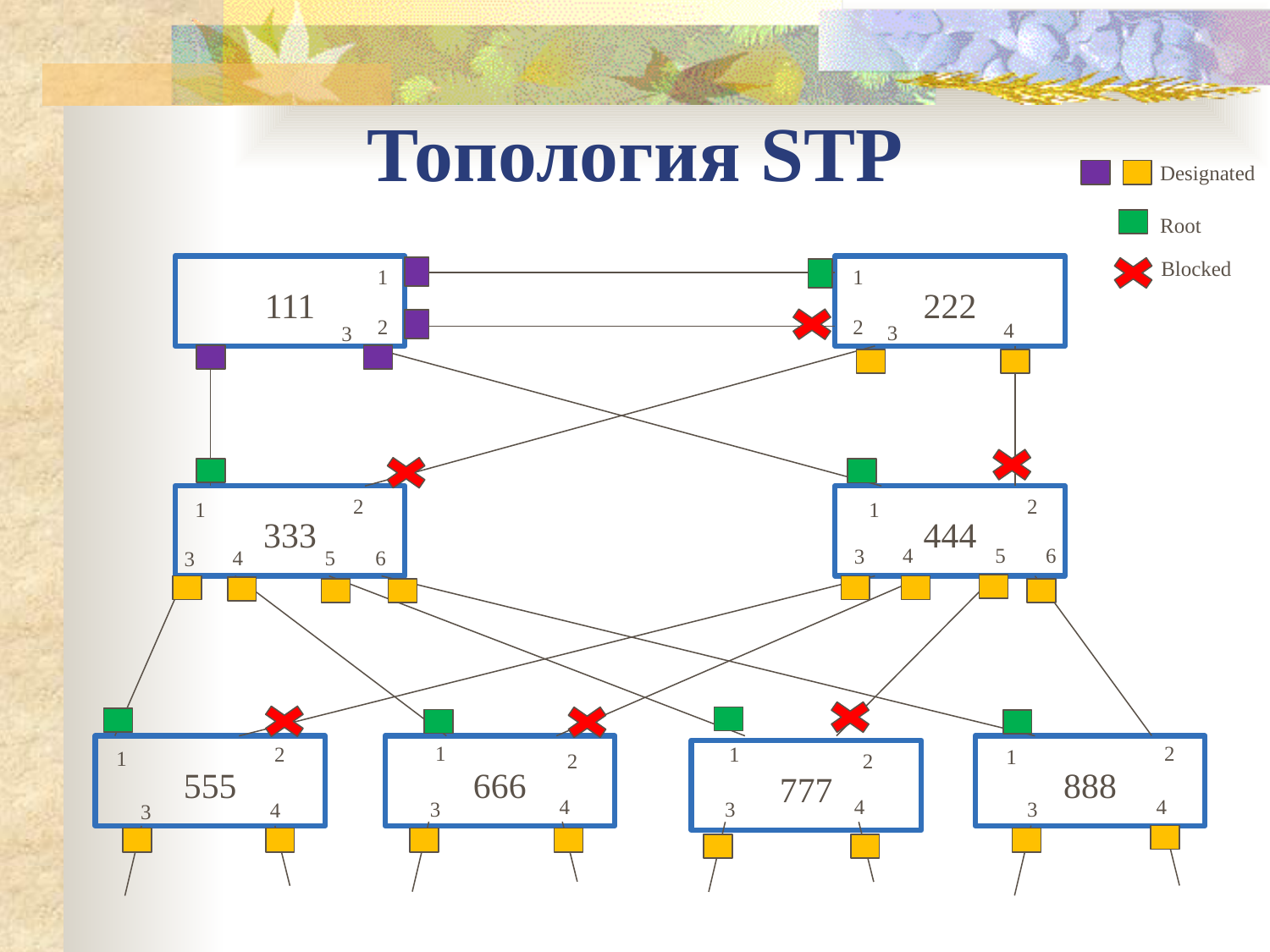

Топология STP
Designated

Root

Blocked

111
222
1

1

2
2

4
3
3

333
444
2
2
1
1
4
5
6
3
4
5
6
3

1
2
1
2
555
666
888
1
1
777
2
2
4
4
4
3
3
3
4
3